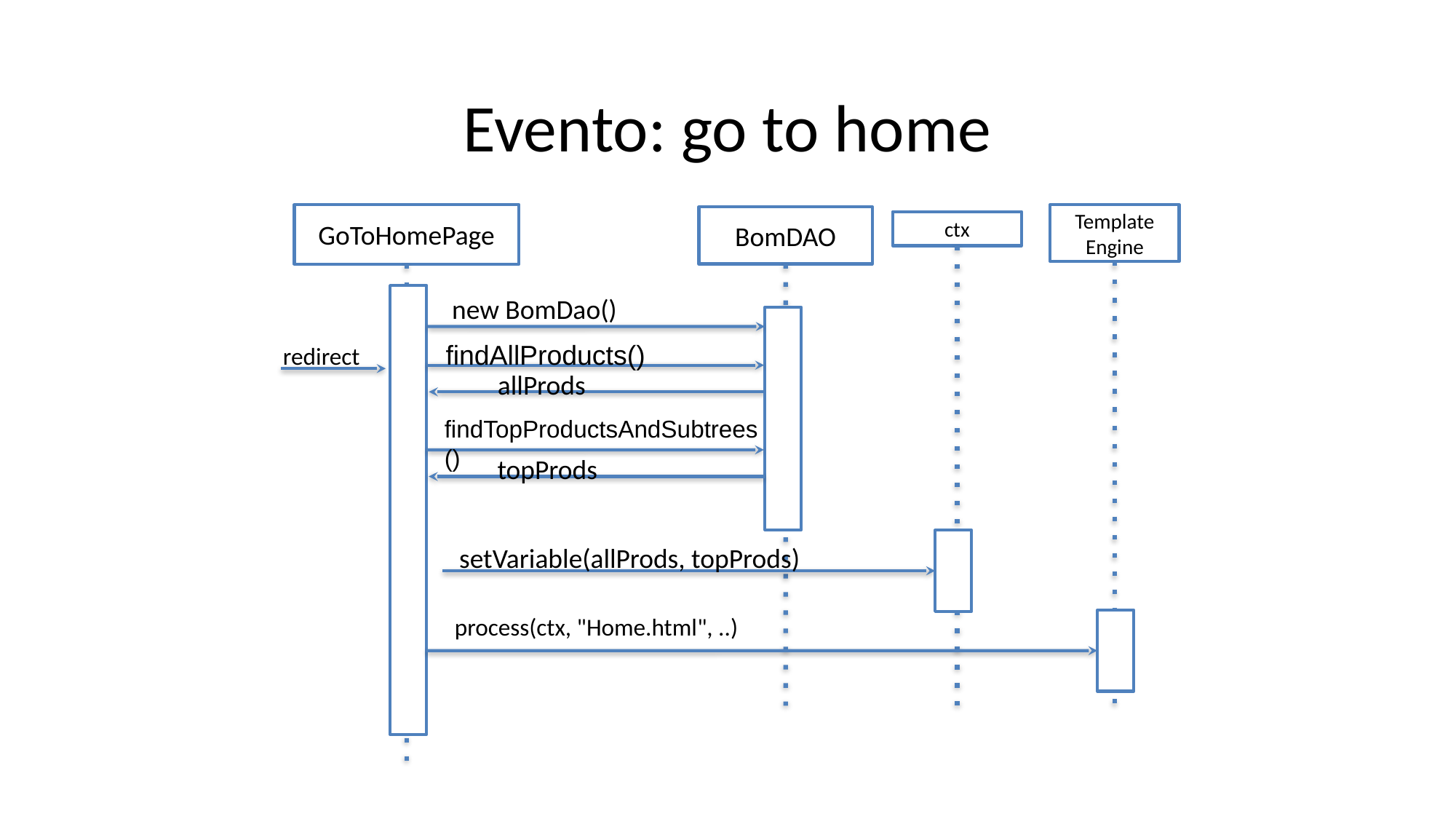

# Evento: go to home
Template
Engine
GoToHomePage
BomDAO
ctx

new BomDao()

findAllProducts()
redirect
allProds
findTopProductsAndSubtrees()
topProds

setVariable(allProds, topProds)
process(ctx, "Home.html", ..)